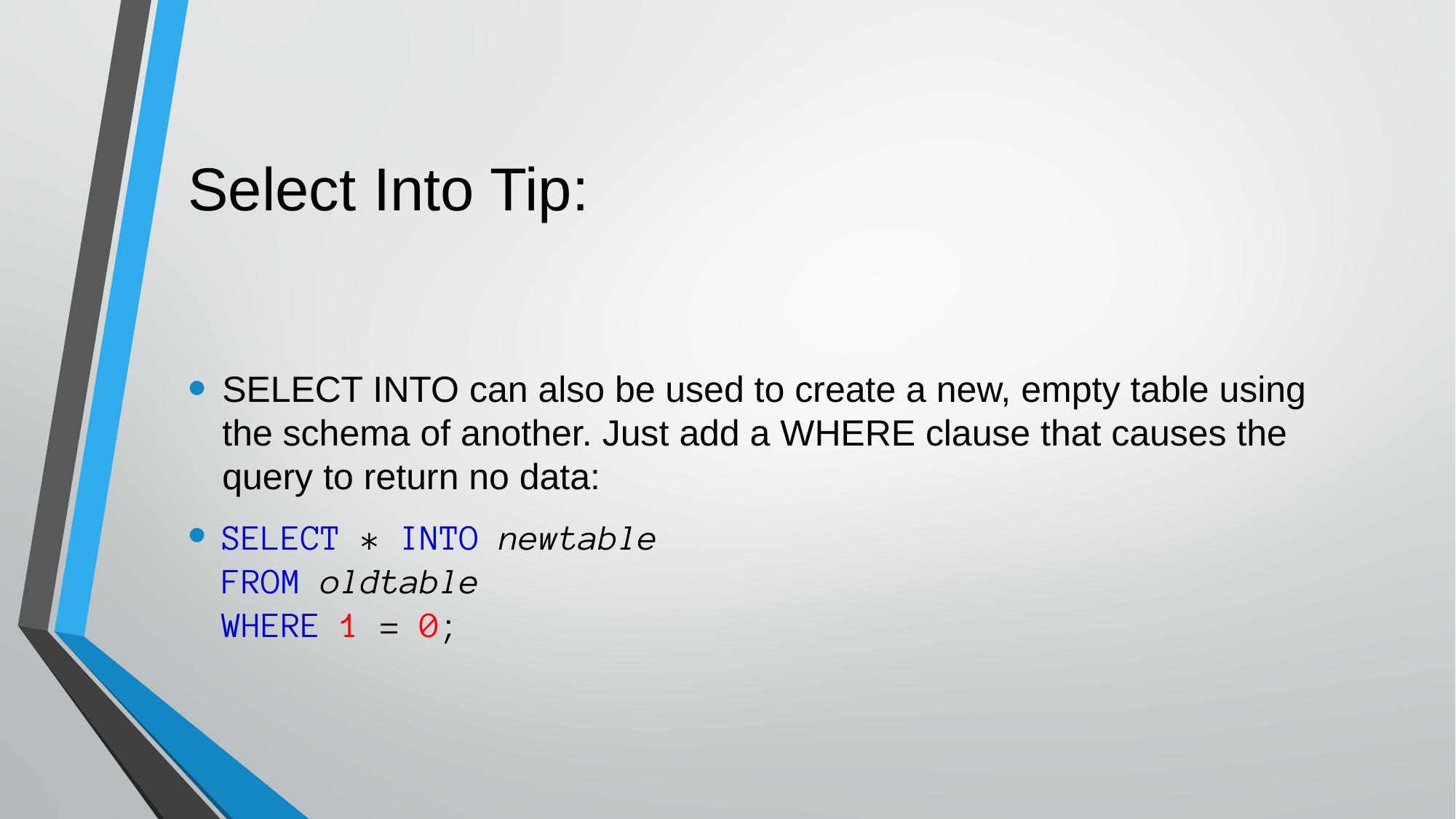

# Select Into Tip:
SELECT INTO can also be used to create a new, empty table using the schema of another. Just add a WHERE clause that causes the query to return no data:
SELECT * INTO newtable
FROM oldtable
WHERE 1 = 0;